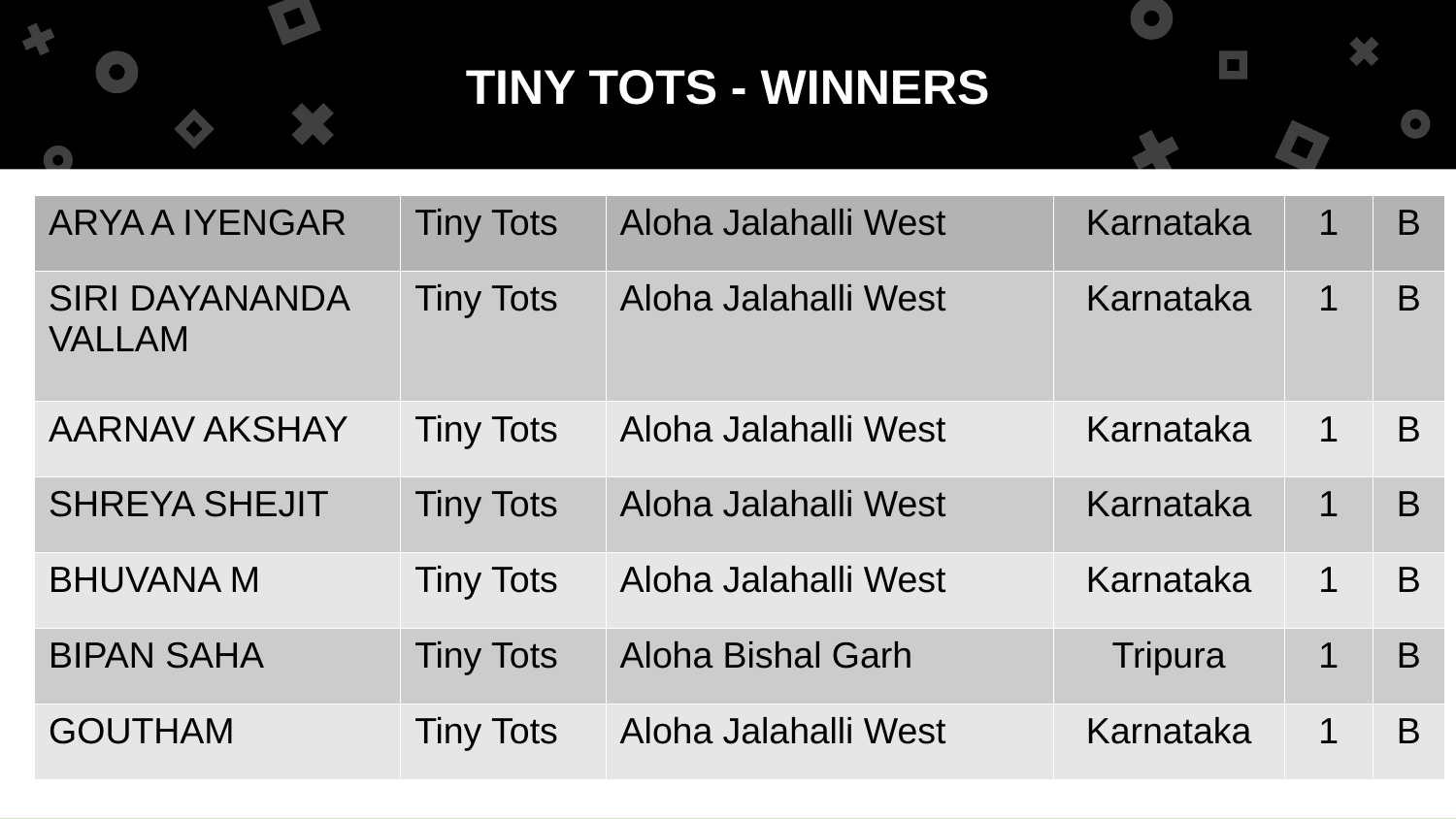

TINY TOTS - WINNERS
| ARYA A IYENGAR | Tiny Tots | Aloha Jalahalli West | Karnataka | 1 | B |
| --- | --- | --- | --- | --- | --- |
| SIRI DAYANANDA VALLAM | Tiny Tots | Aloha Jalahalli West | Karnataka | 1 | B |
| AARNAV AKSHAY | Tiny Tots | Aloha Jalahalli West | Karnataka | 1 | B |
| SHREYA SHEJIT | Tiny Tots | Aloha Jalahalli West | Karnataka | 1 | B |
| BHUVANA M | Tiny Tots | Aloha Jalahalli West | Karnataka | 1 | B |
| BIPAN SAHA | Tiny Tots | Aloha Bishal Garh | Tripura | 1 | B |
| GOUTHAM | Tiny Tots | Aloha Jalahalli West | Karnataka | 1 | B |